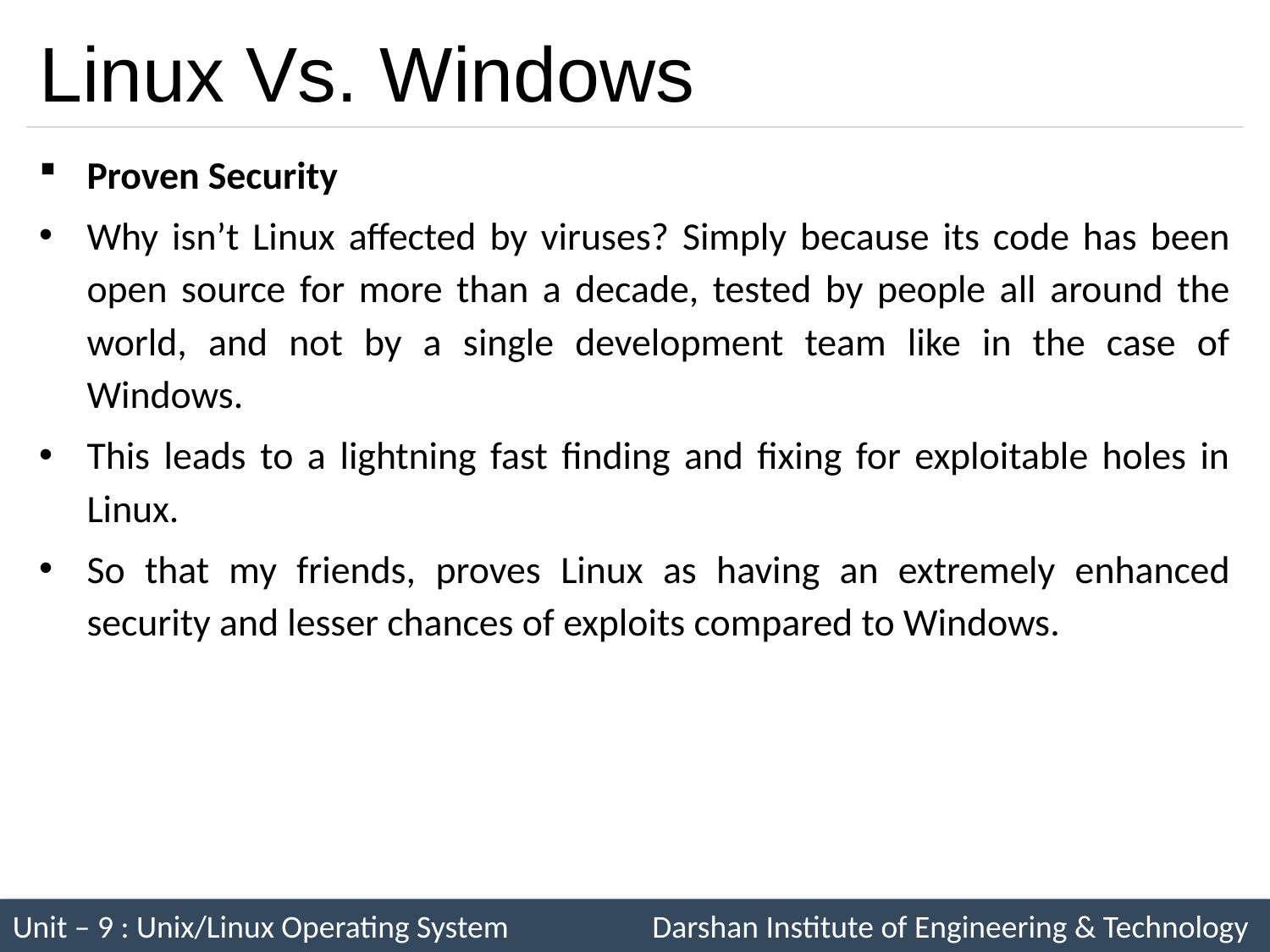

# Linux Vs. Windows
Proven Security
Why isn’t Linux affected by viruses? Simply because its code has been open source for more than a decade, tested by people all around the world, and not by a single development team like in the case of Windows.
This leads to a lightning fast finding and fixing for exploitable holes in Linux.
So that my friends, proves Linux as having an extremely enhanced security and lesser chances of exploits compared to Windows.